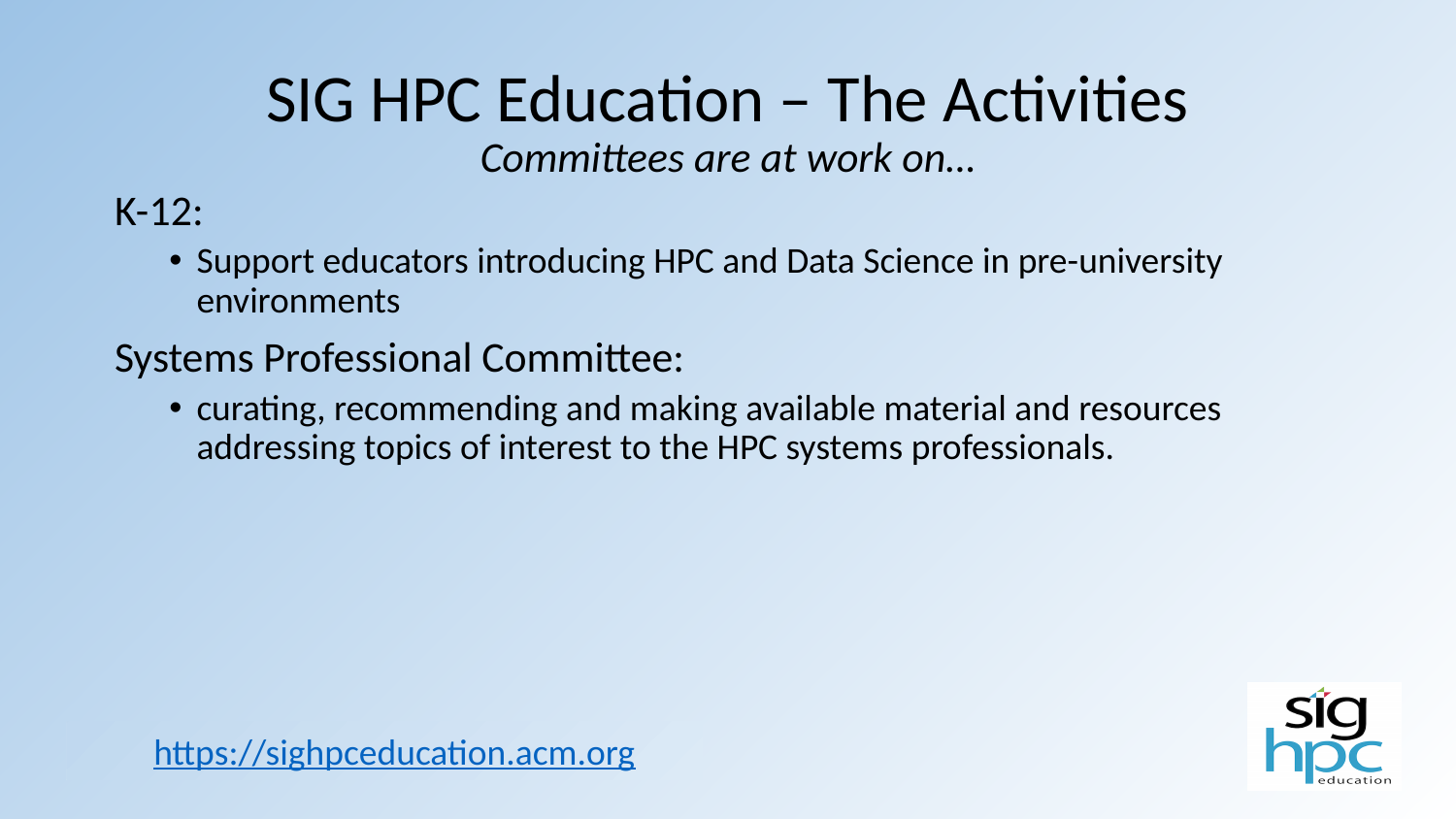

# SIG HPC Education – The Activities Committees are at work on…
K-12:
Support educators introducing HPC and Data Science in pre-university environments
Systems Professional Committee:
curating, recommending and making available material and resources addressing topics of interest to the HPC systems professionals.
https://sighpceducation.acm.org